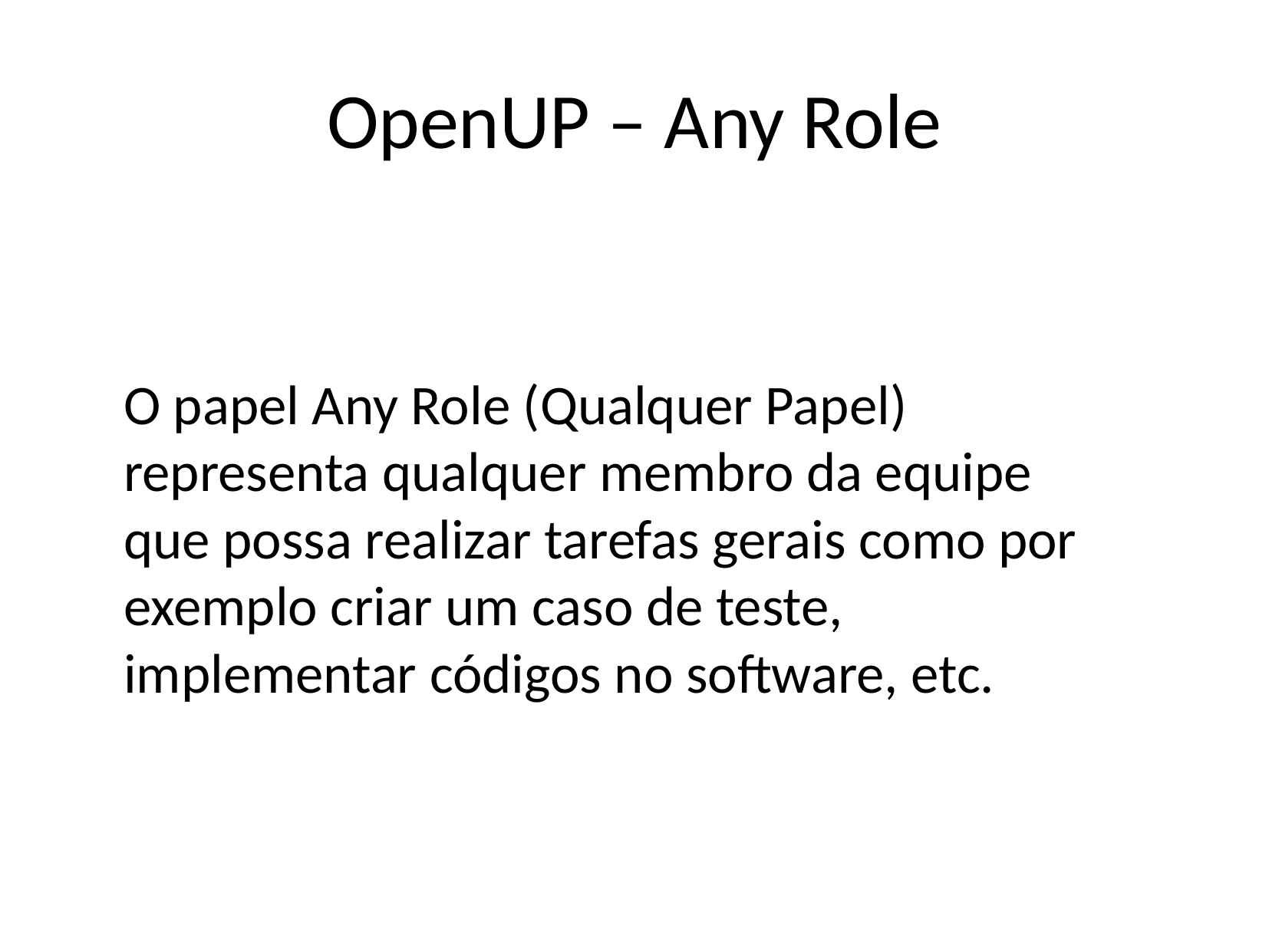

# OpenUP – Any Role

	O papel Any Role (Qualquer Papel) representa qualquer membro da equipe que possa realizar tarefas gerais como por exemplo criar um caso de teste, implementar códigos no software, etc.